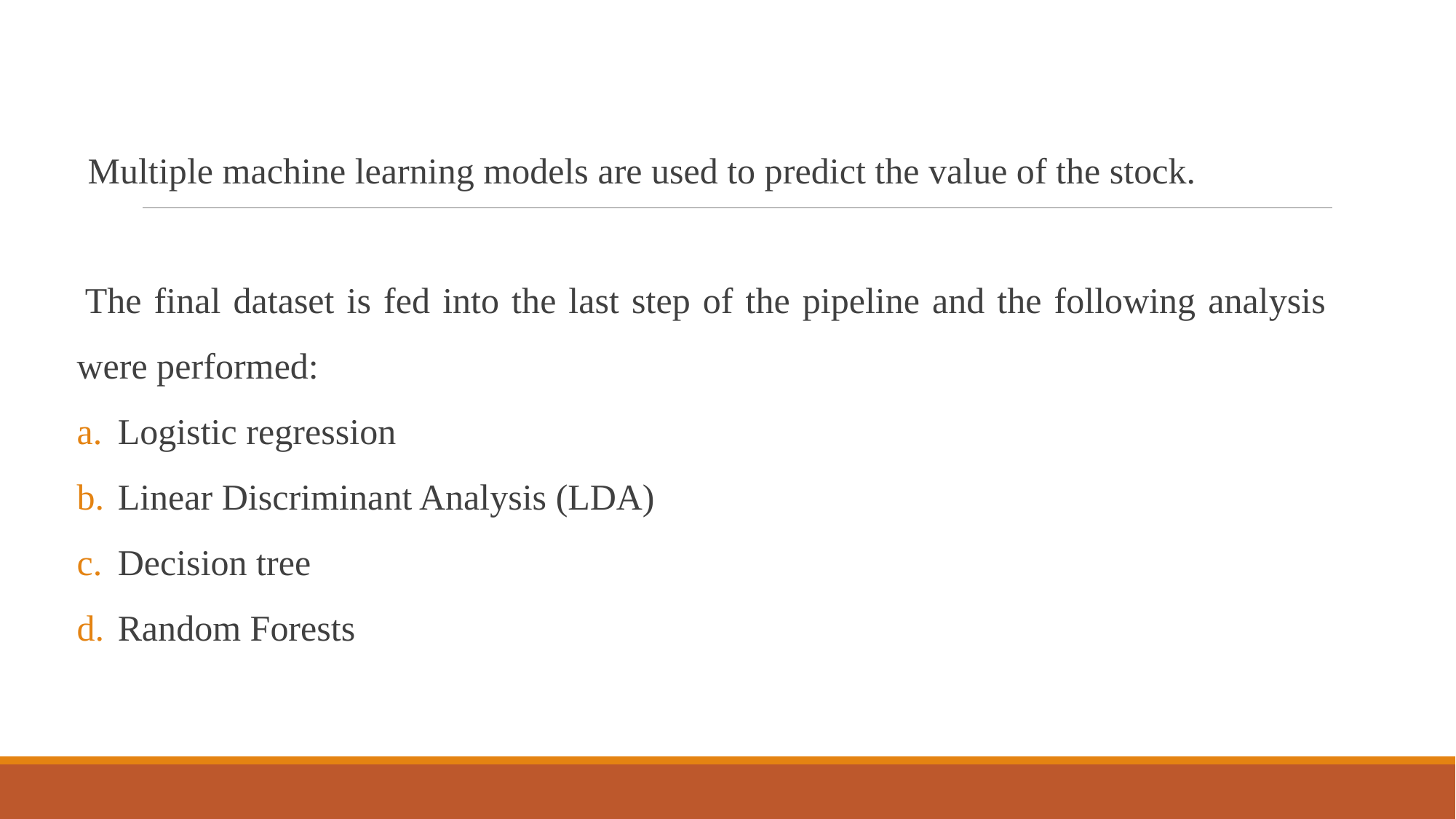

Multiple machine learning models are used to predict the value of the stock.

The final dataset is fed into the last step of the pipeline and the following analysis were performed:
Logistic regression
Linear Discriminant Analysis (LDA)
Decision tree
Random Forests